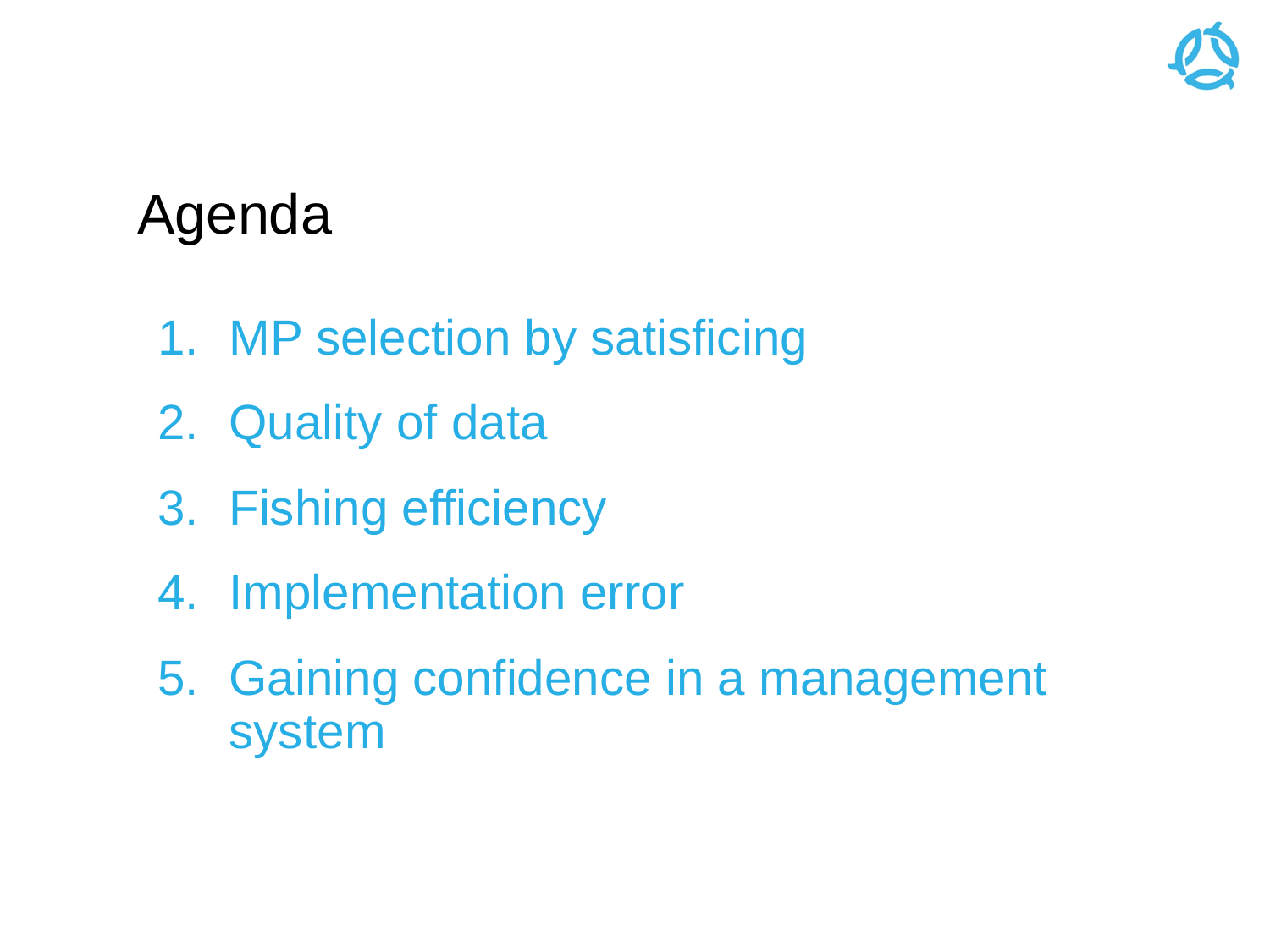

# Agenda
MP selection by satisficing
Quality of data
Fishing efficiency
Implementation error
Gaining confidence in a management system